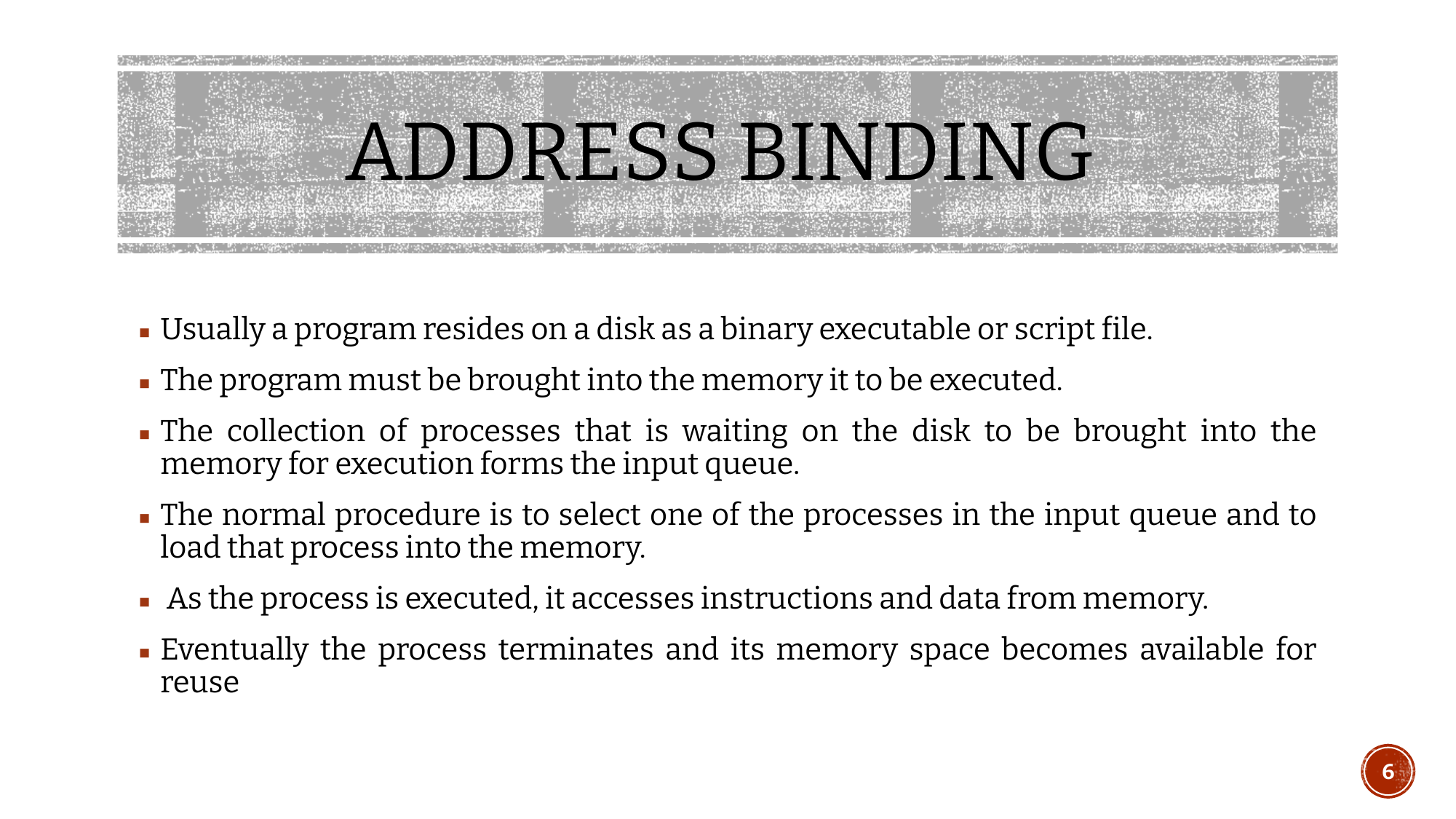

# ADDRESS BINDING

Usually a program resides on a disk as a binary executable or script file.
The program must be brought into the memory it to be executed.
The collection of processes that is waiting on the disk to be brought into the memory for execution forms the input queue.
The normal procedure is to select one of the processes in the input queue and to load that process into the memory.
 As the process is executed, it accesses instructions and data from memory.
Eventually the process terminates and its memory space becomes available for reuse

6